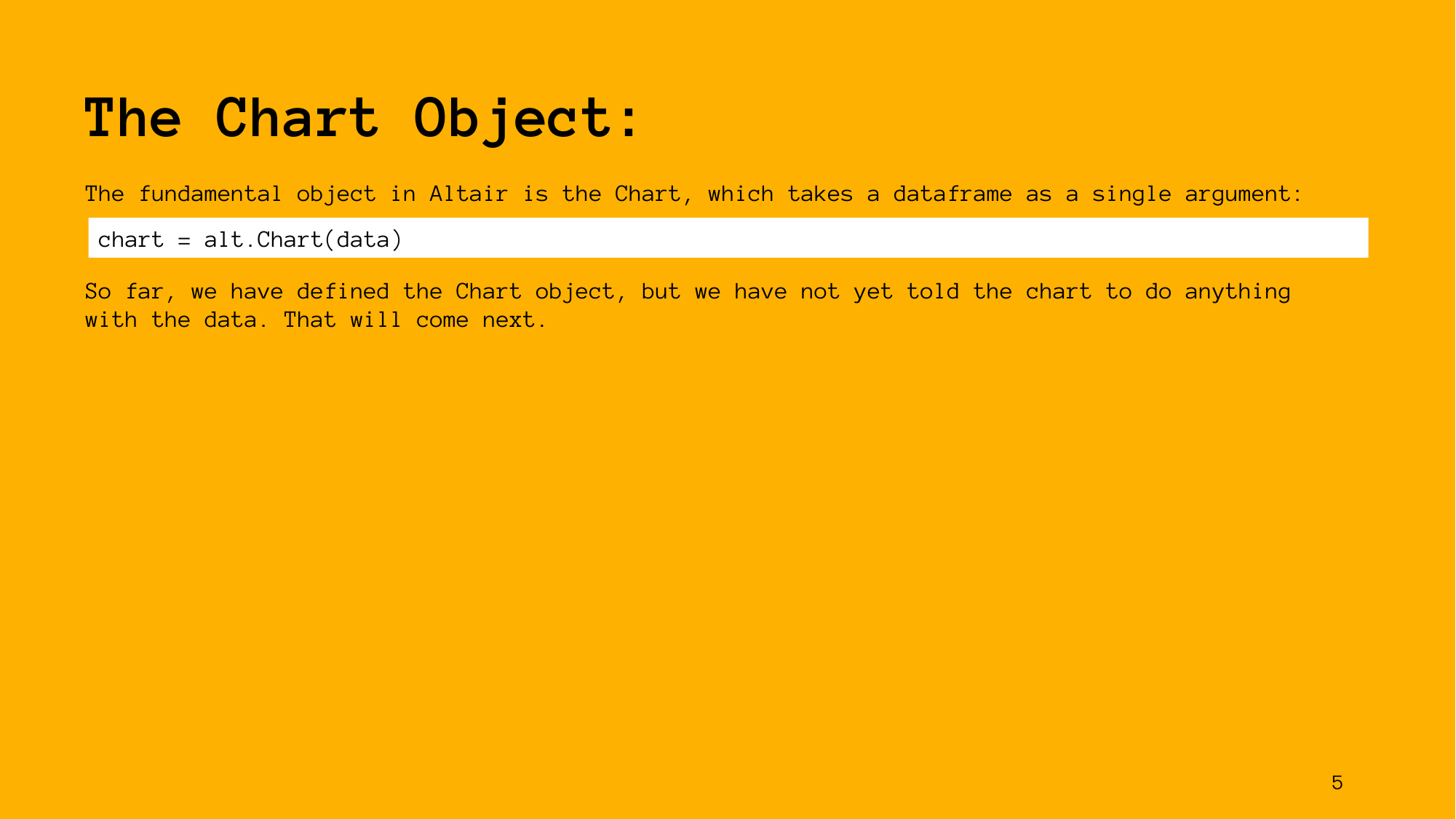

The Chart Object:
The fundamental object in Altair is the Chart, which takes a dataframe as a single argument:
chart = alt.Chart(data)
So far, we have defined the Chart object, but we have not yet told the chart to do anything with the data. That will come next.
5